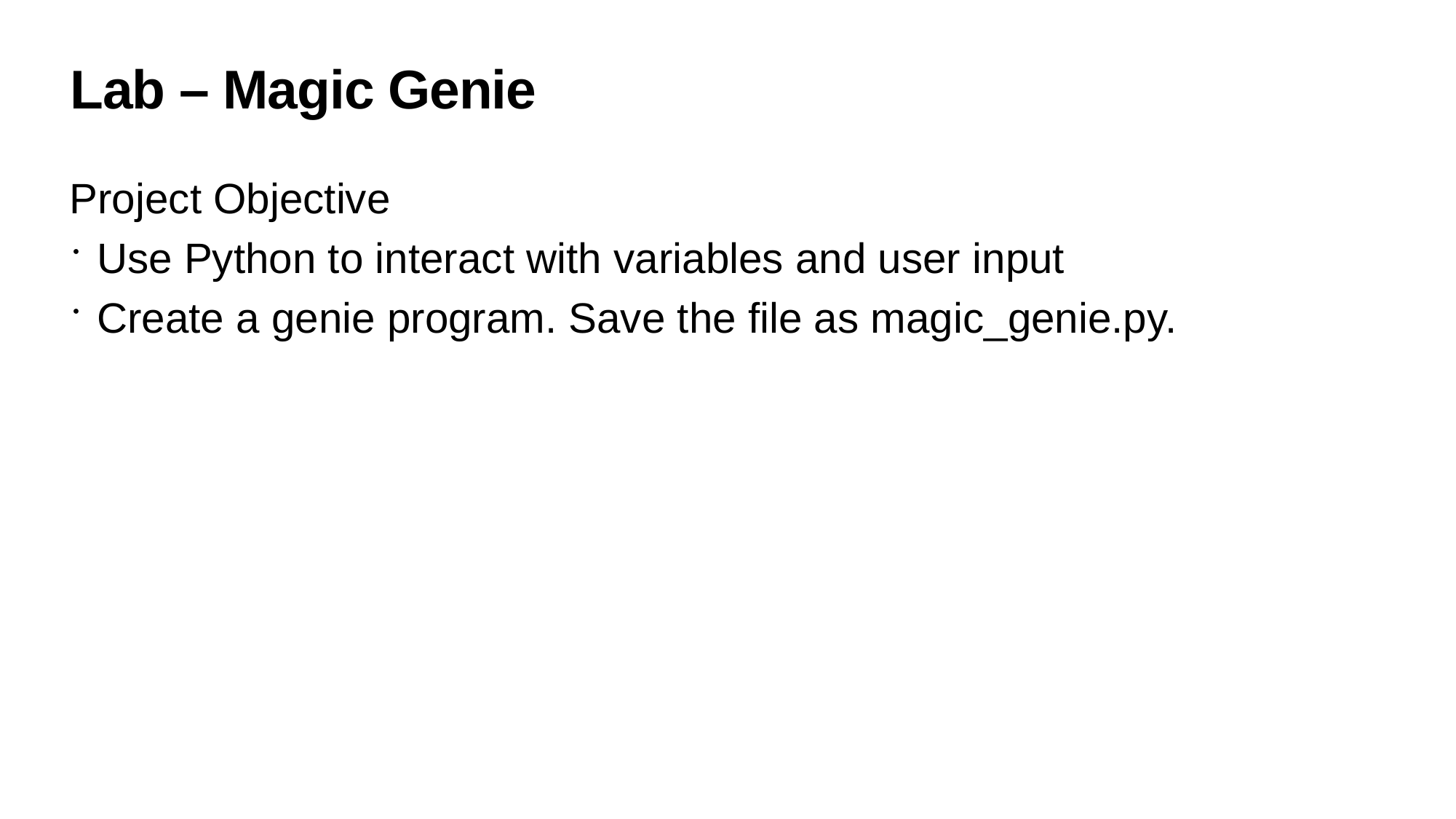

# Lab – Magic Genie
Project Objective
Use Python to interact with variables and user input
Create a genie program. Save the file as magic_genie.py.